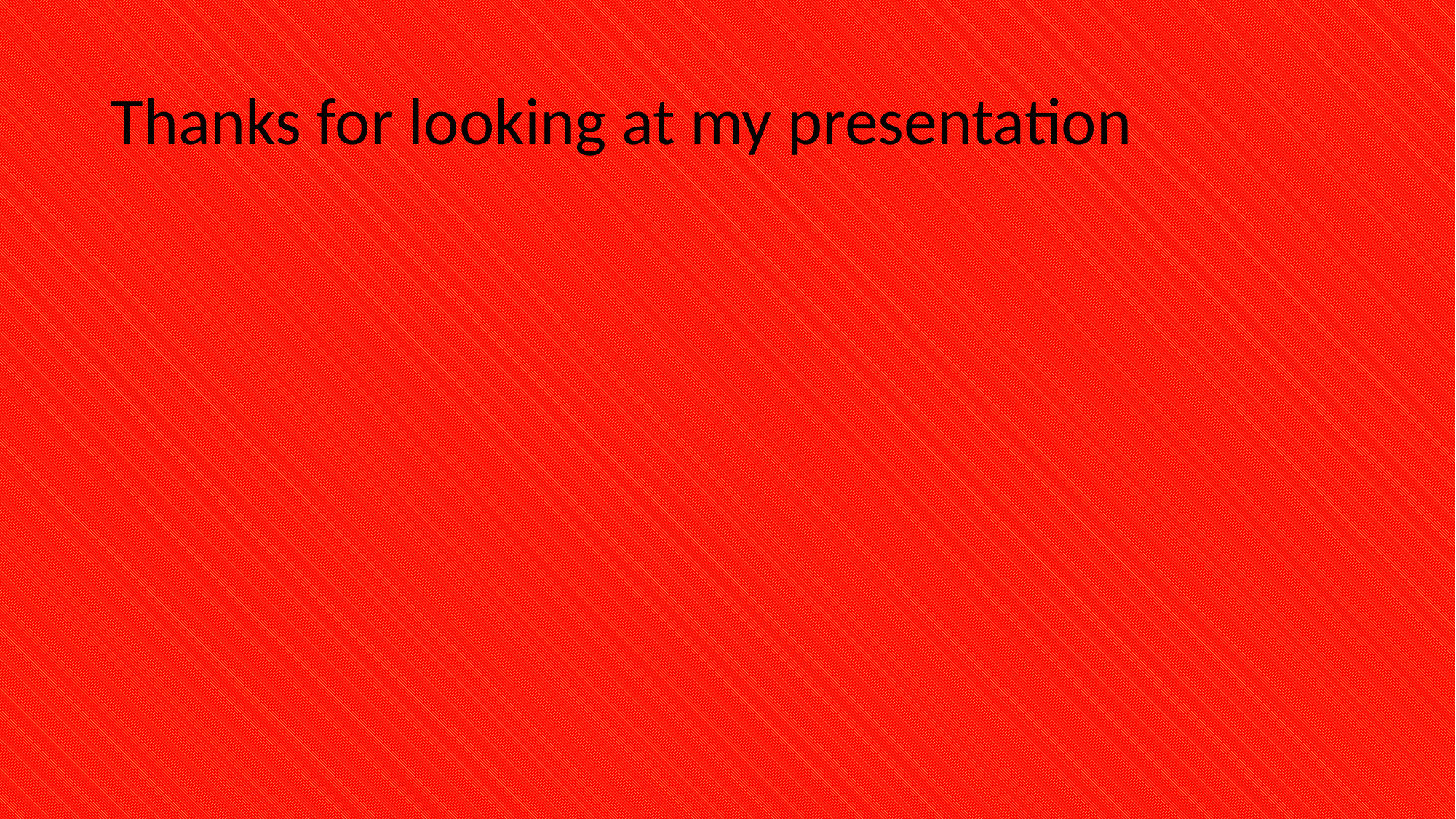

# Thanks for looking at my presentation